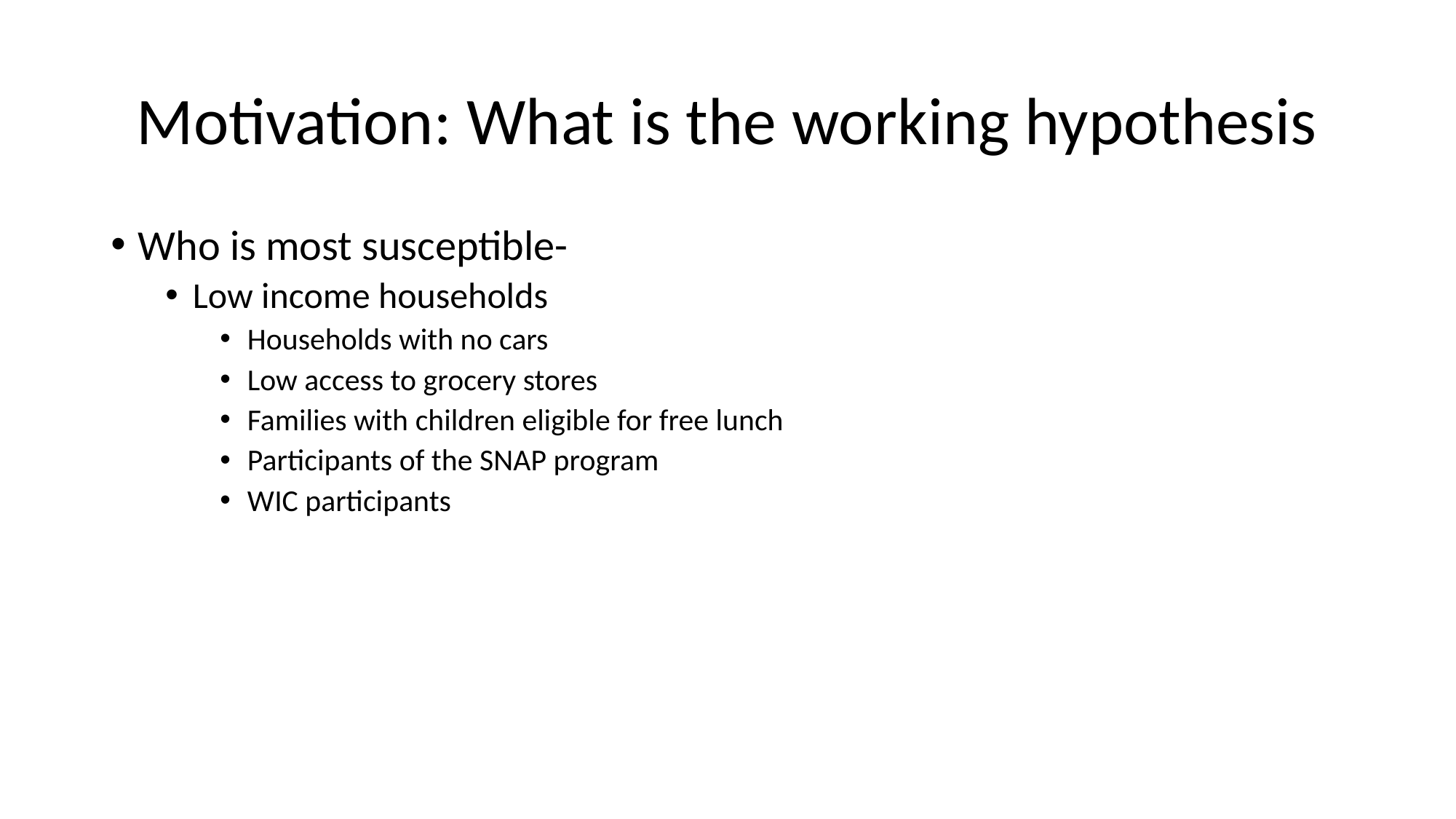

# Motivation: What is the working hypothesis
Who is most susceptible-
Low income households
Households with no cars
Low access to grocery stores
Families with children eligible for free lunch
Participants of the SNAP program
WIC participants